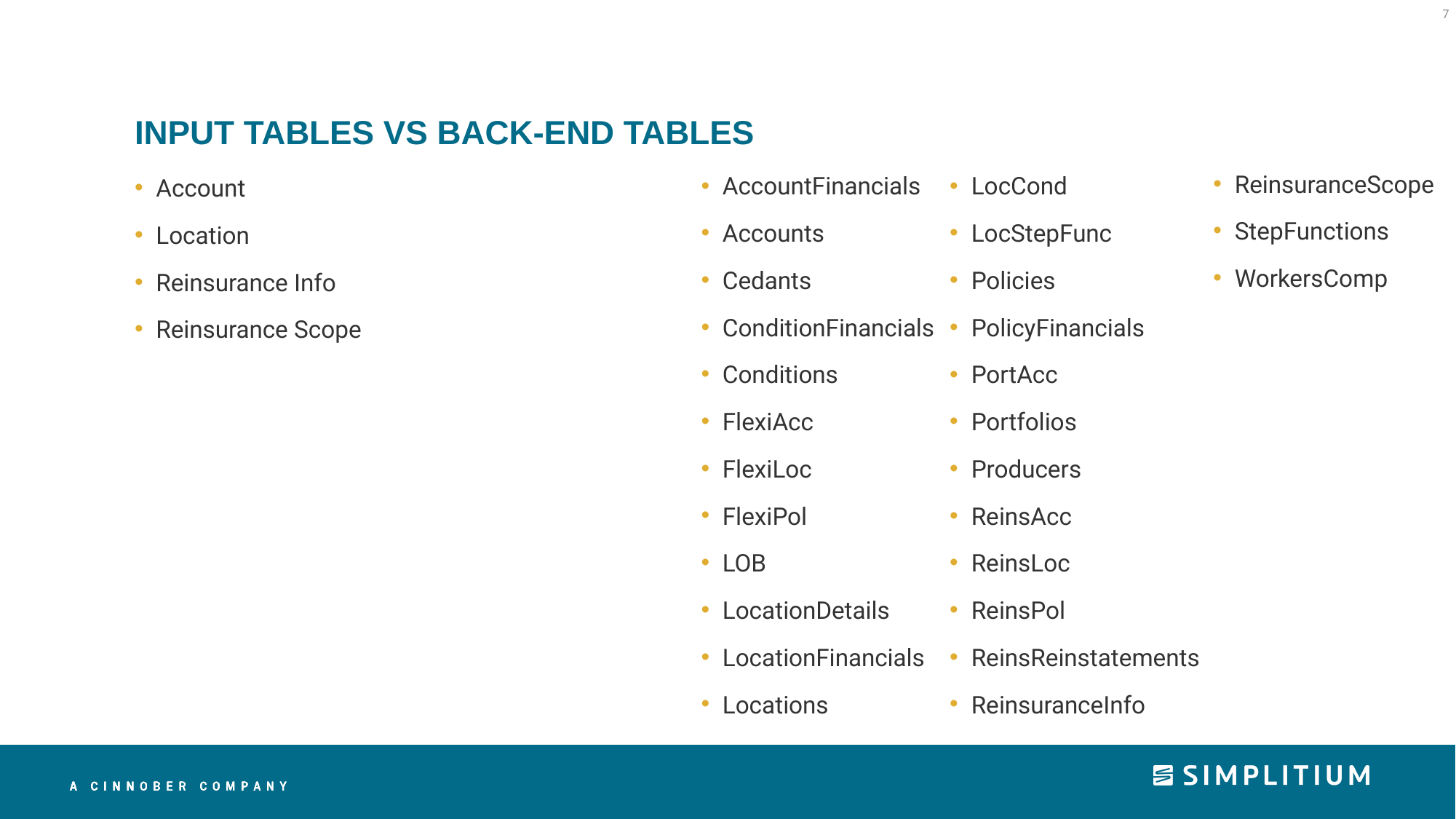

7
# INPUT TABLES vs BACK-END TABLES
ReinsuranceScope
StepFunctions
WorkersComp
AccountFinancials
Accounts
Cedants
ConditionFinancials
Conditions
FlexiAcc
FlexiLoc
FlexiPol
LOB
LocationDetails
LocationFinancials
Locations
LocCond
LocStepFunc
Policies
PolicyFinancials
PortAcc
Portfolios
Producers
ReinsAcc
ReinsLoc
ReinsPol
ReinsReinstatements
ReinsuranceInfo
Account
Location
Reinsurance Info
Reinsurance Scope